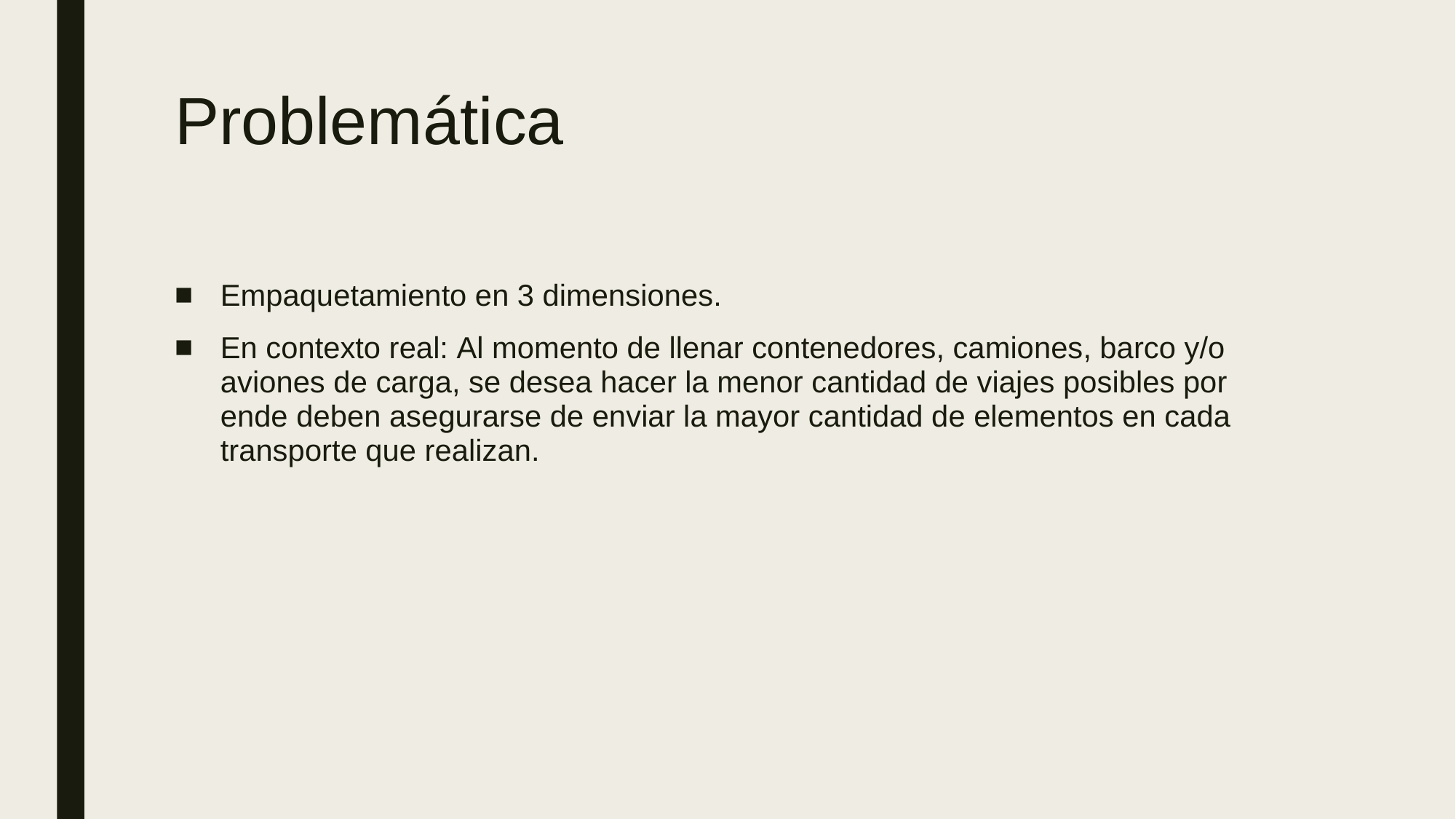

# Problemática
Empaquetamiento en 3 dimensiones.
En contexto real: Al momento de llenar contenedores, camiones, barco y/o aviones de carga, se desea hacer la menor cantidad de viajes posibles por ende deben asegurarse de enviar la mayor cantidad de elementos en cada transporte que realizan.